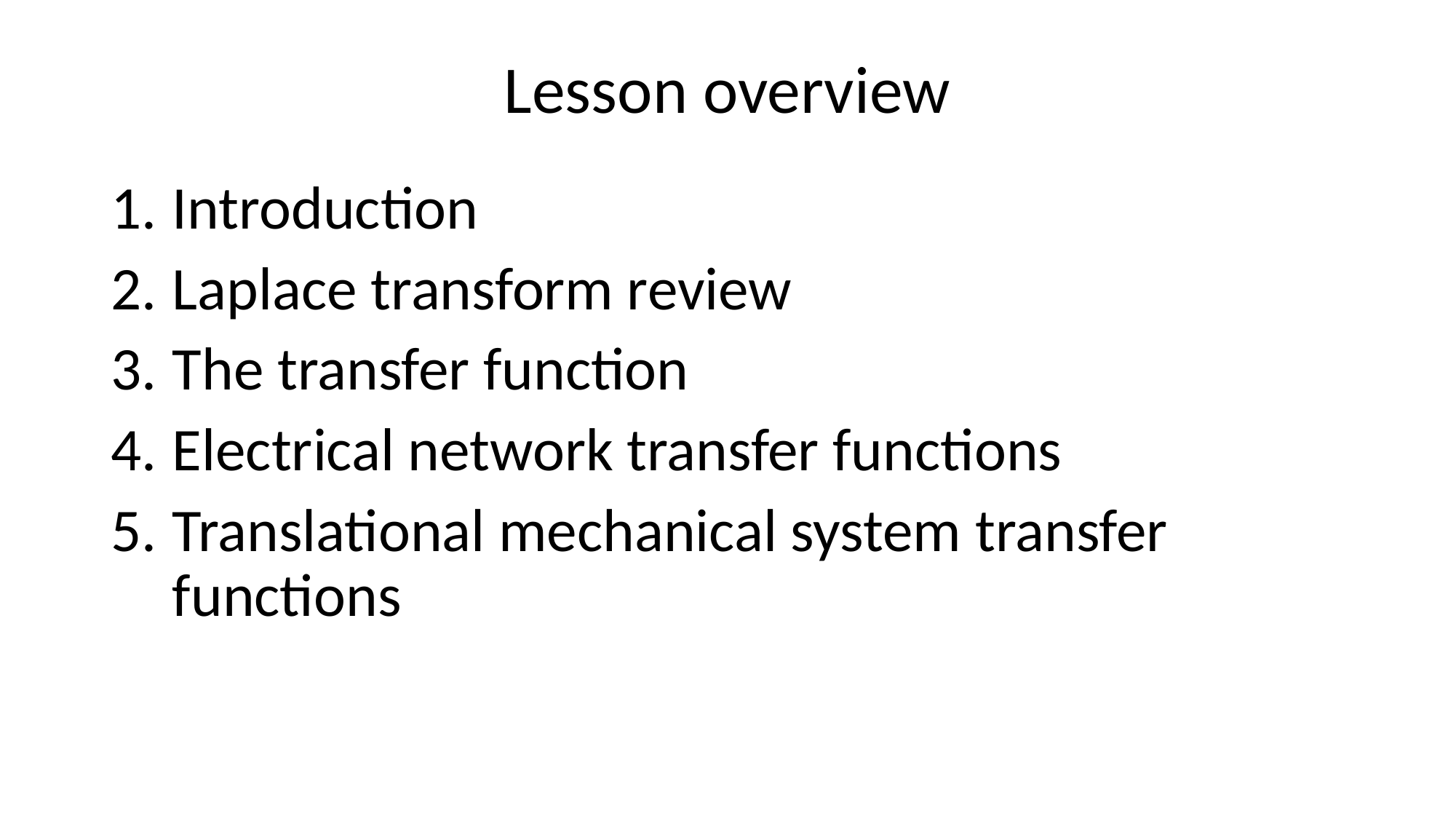

# Lesson overview
Introduction
Laplace transform review
The transfer function
Electrical network transfer functions
Translational mechanical system transfer functions